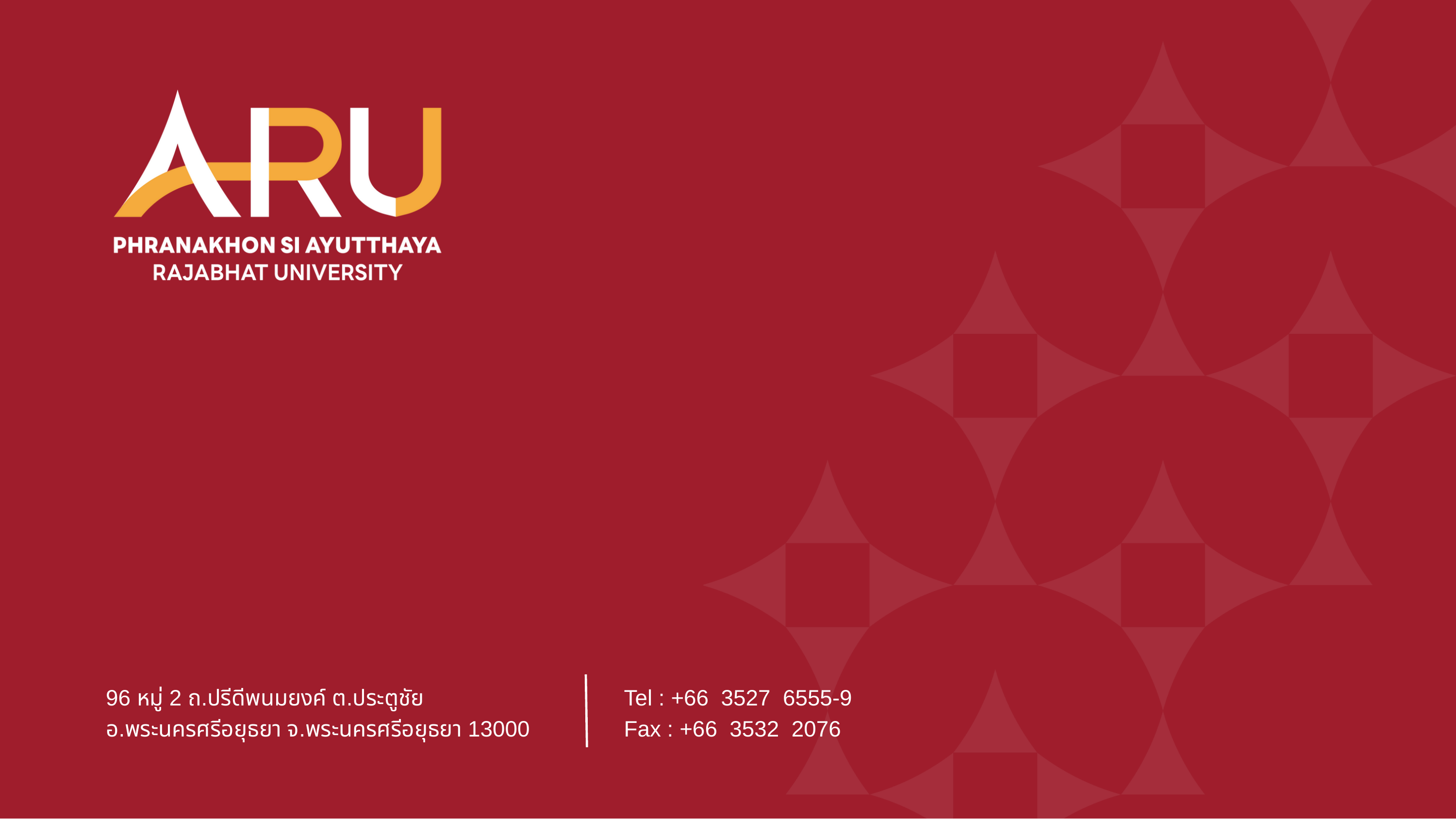

96 หมู่ 2 ถ.ปรีดีพนมยงค์ ต.ประตูชัย
อ.พระนครศรีอยุธยา จ.พระนครศรีอยุธยา 13000
Tel : +66  3527  6555-9
Fax : +66  3532  2076